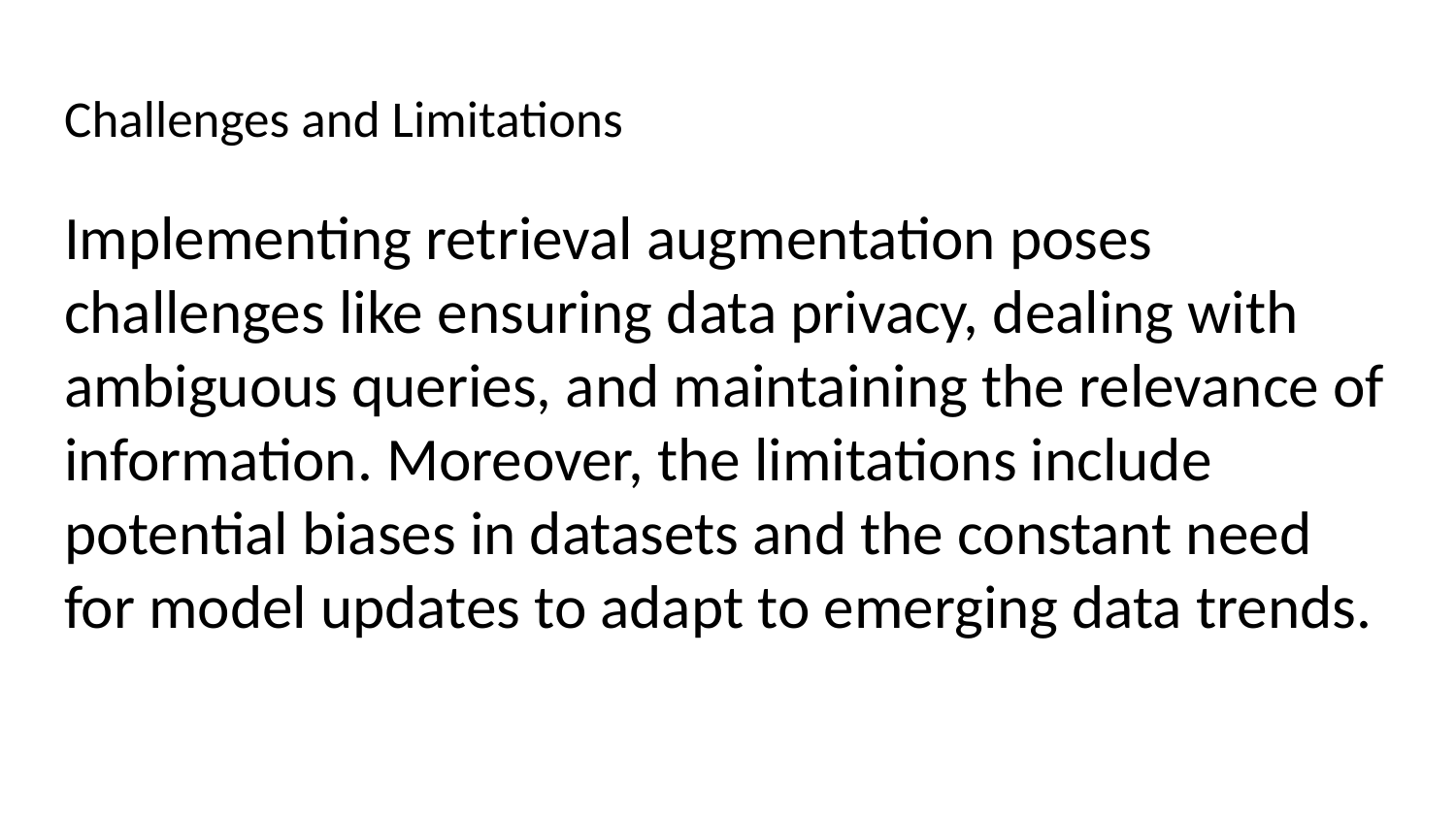

# Challenges and Limitations
Implementing retrieval augmentation poses challenges like ensuring data privacy, dealing with ambiguous queries, and maintaining the relevance of information. Moreover, the limitations include potential biases in datasets and the constant need for model updates to adapt to emerging data trends.